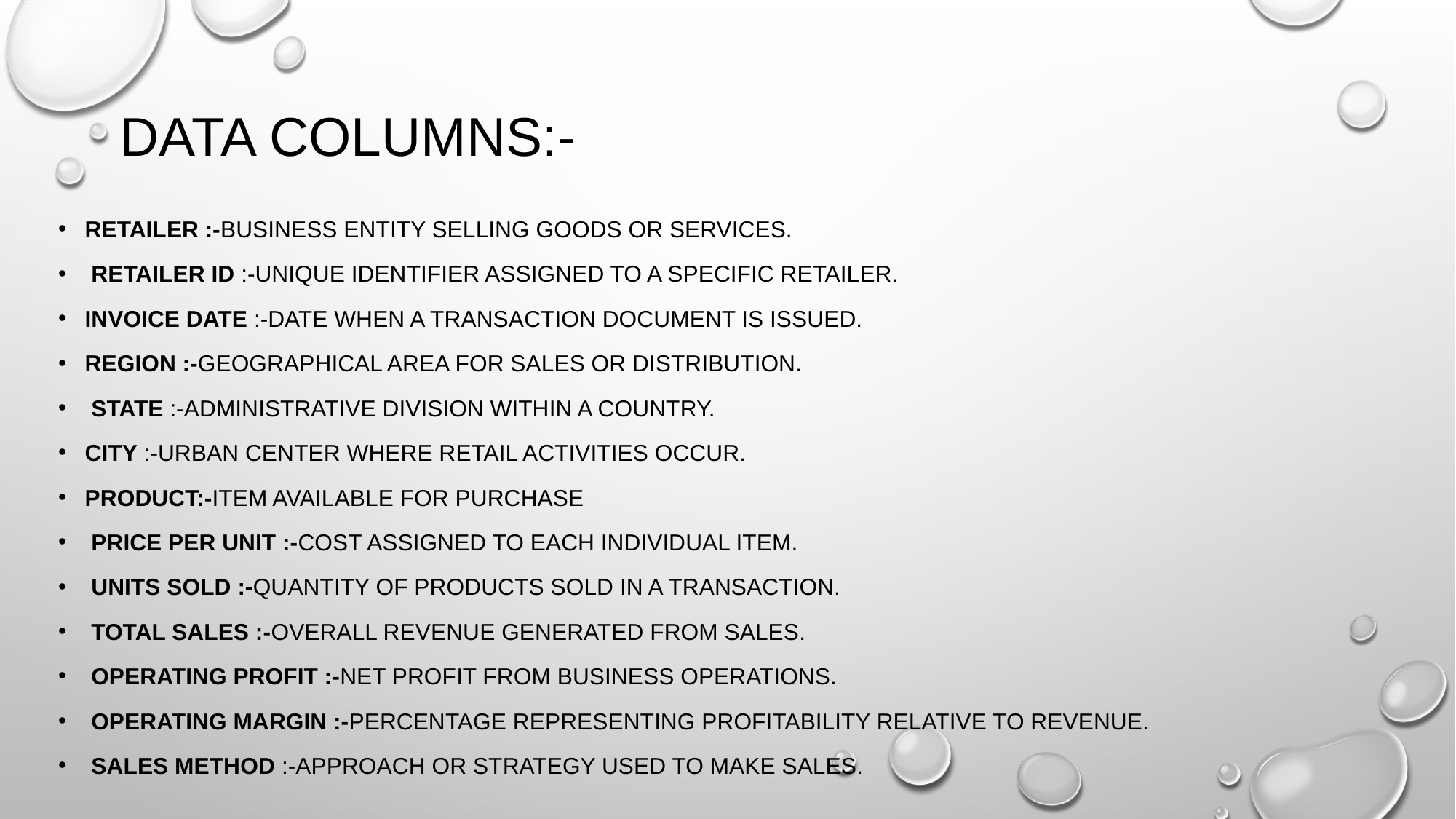

# Data COLUMNS:-
Retailer :-Business entity selling goods or services.
 Retailer ID :-Unique identifier assigned to a specific retailer.
Invoice Date :-Date when a transaction document is issued.
Region :-Geographical area for sales or distribution.
 State :-Administrative division within a country.
City :-Urban center where retail activities occur.
Product:-Item available for purchase
 Price per Unit :-Cost assigned to each individual item.
 Units Sold :-Quantity of products sold in a transaction.
 Total Sales :-Overall revenue generated from sales.
 Operating Profit :-Net profit from business operations.
 Operating Margin :-Percentage representing profitability relative to revenue.
 Sales Method :-Approach or strategy used to make sales.